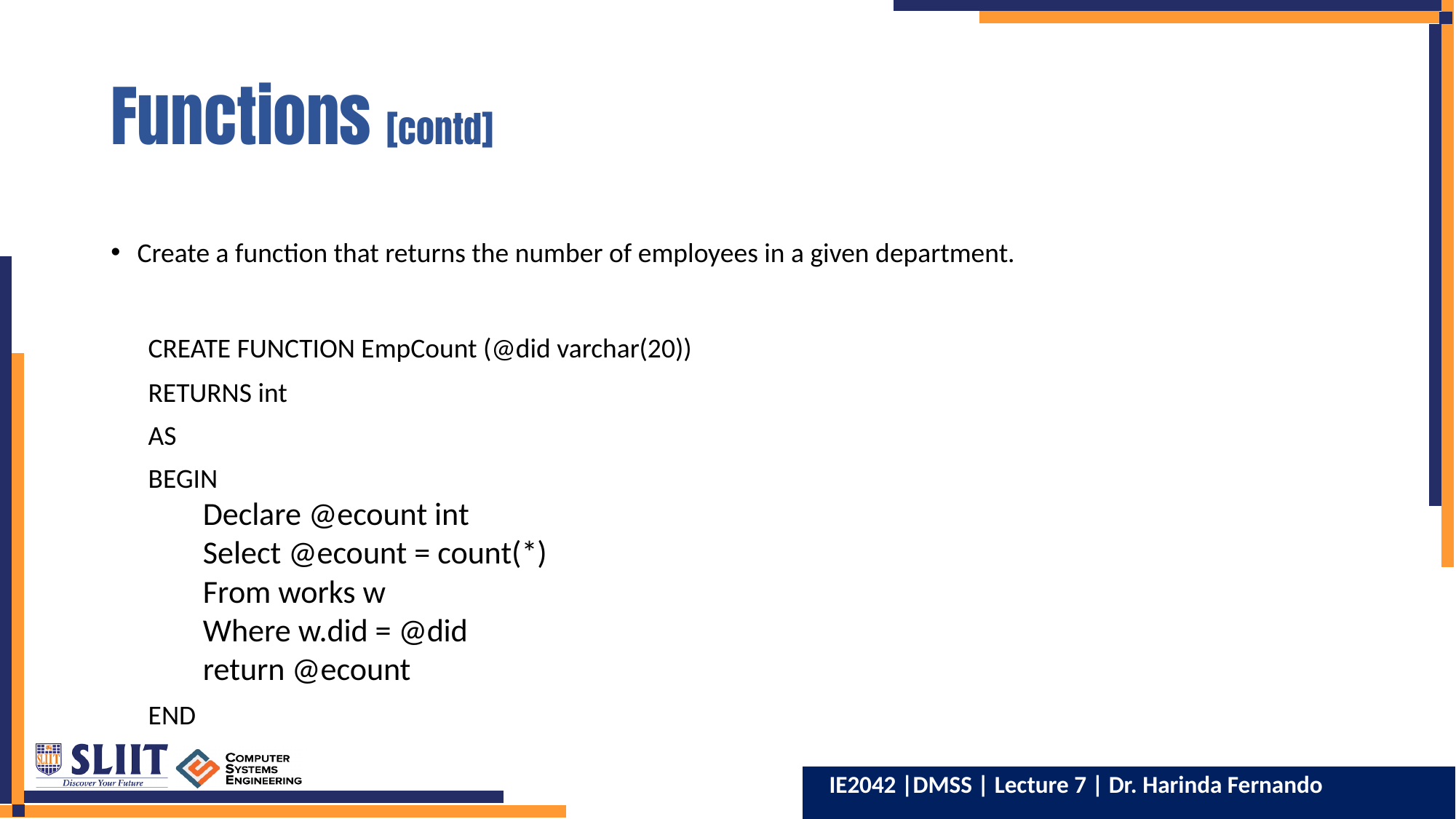

# Functions [contd]
Create a function that returns the number of employees in a given department.

	CREATE FUNCTION EmpCount (@did varchar(20))
	RETURNS int
	AS
	BEGIN
		Declare @ecount int
		Select @ecount = count(*)
		From works w
		Where w.did = @did
		return @ecount
	END

IE2042 |DMSS | Lecture 7 | Dr. Harinda Fernando